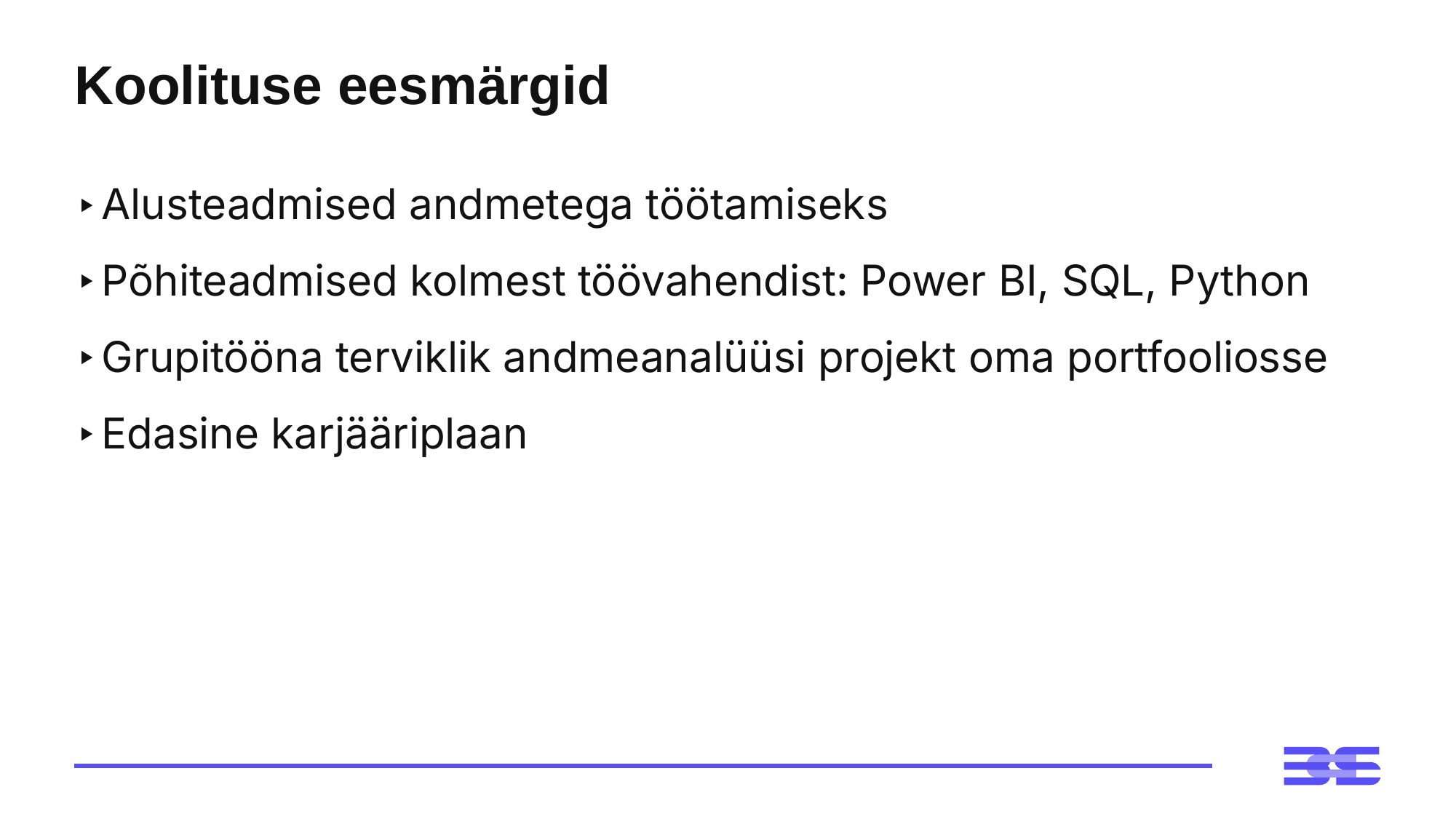

# Koolituse eesmärgid
Alusteadmised andmetega töötamiseks
Põhiteadmised kolmest töövahendist: Power BI, SQL, Python
Grupitööna terviklik andmeanalüüsi projekt oma portfooliosse
Edasine karjääriplaan